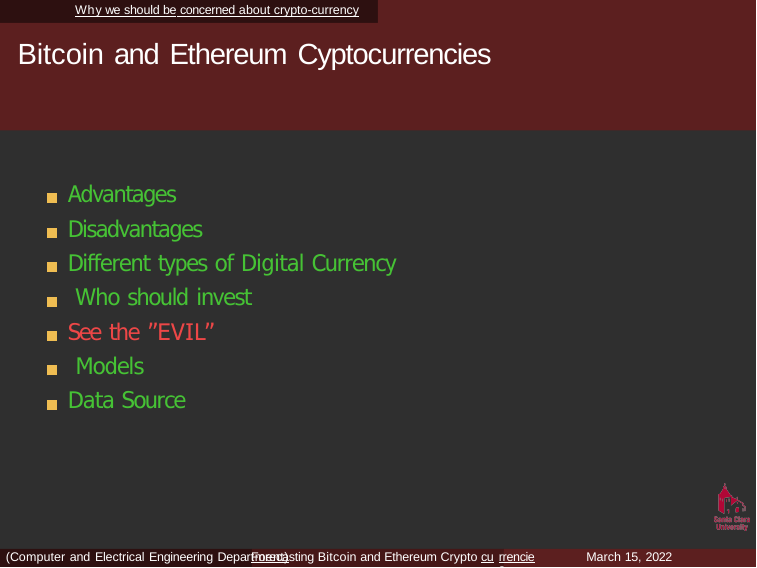

Why we should be concerned about crypto-currency
# Bitcoin and Ethereum Cyptocurrencies
Advantages  Disadvantages
Different types of Digital Currency  Who should invest
See the ”EVIL”  Models
Data Source

(Computer and Electrical Engineering DeparForecasting Bitcoin and Ethereum Crypto cu
March 15, 2022
tment)
rrencies